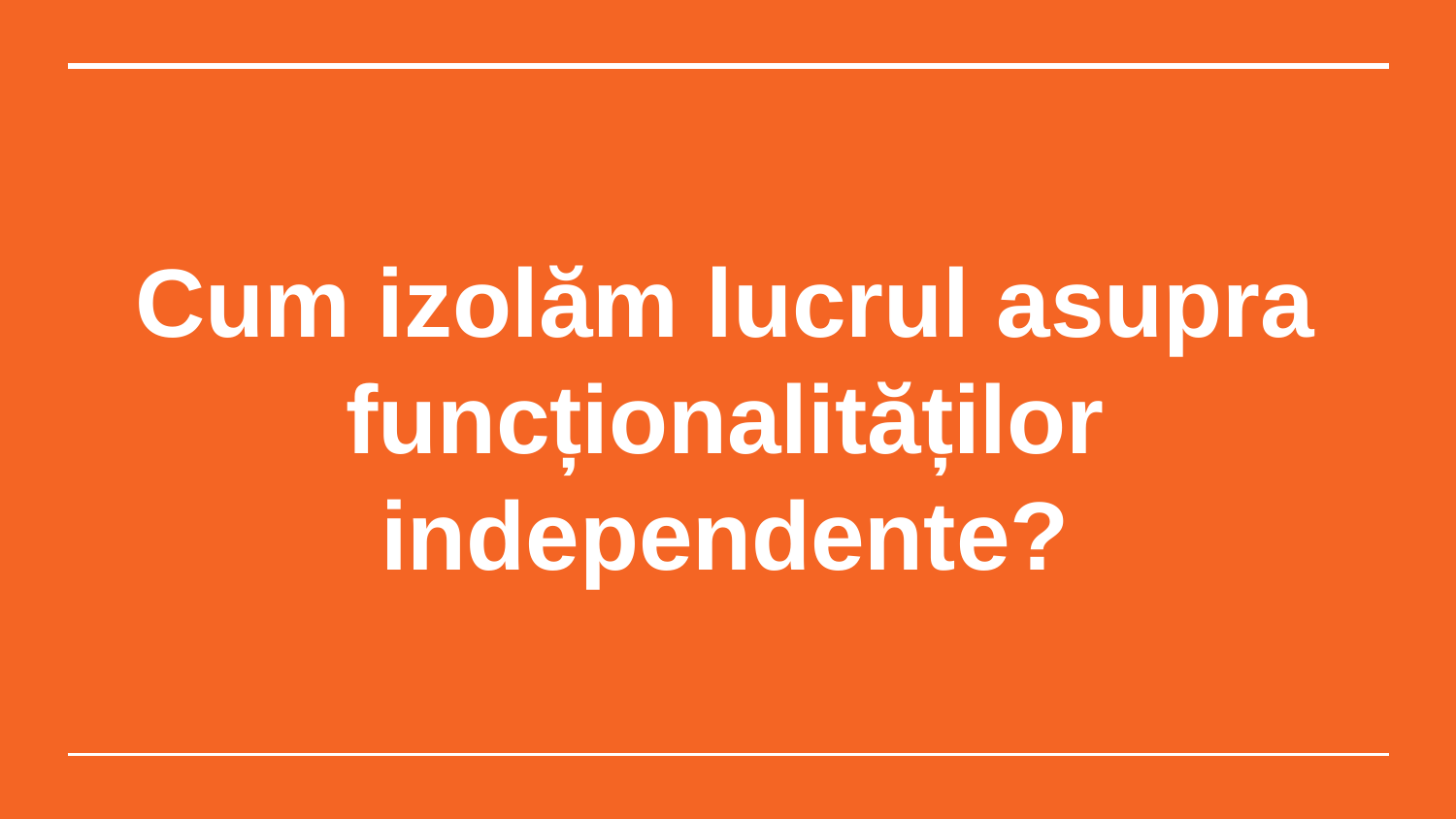

# Cum izolăm lucrul asupra funcționalităților independente?